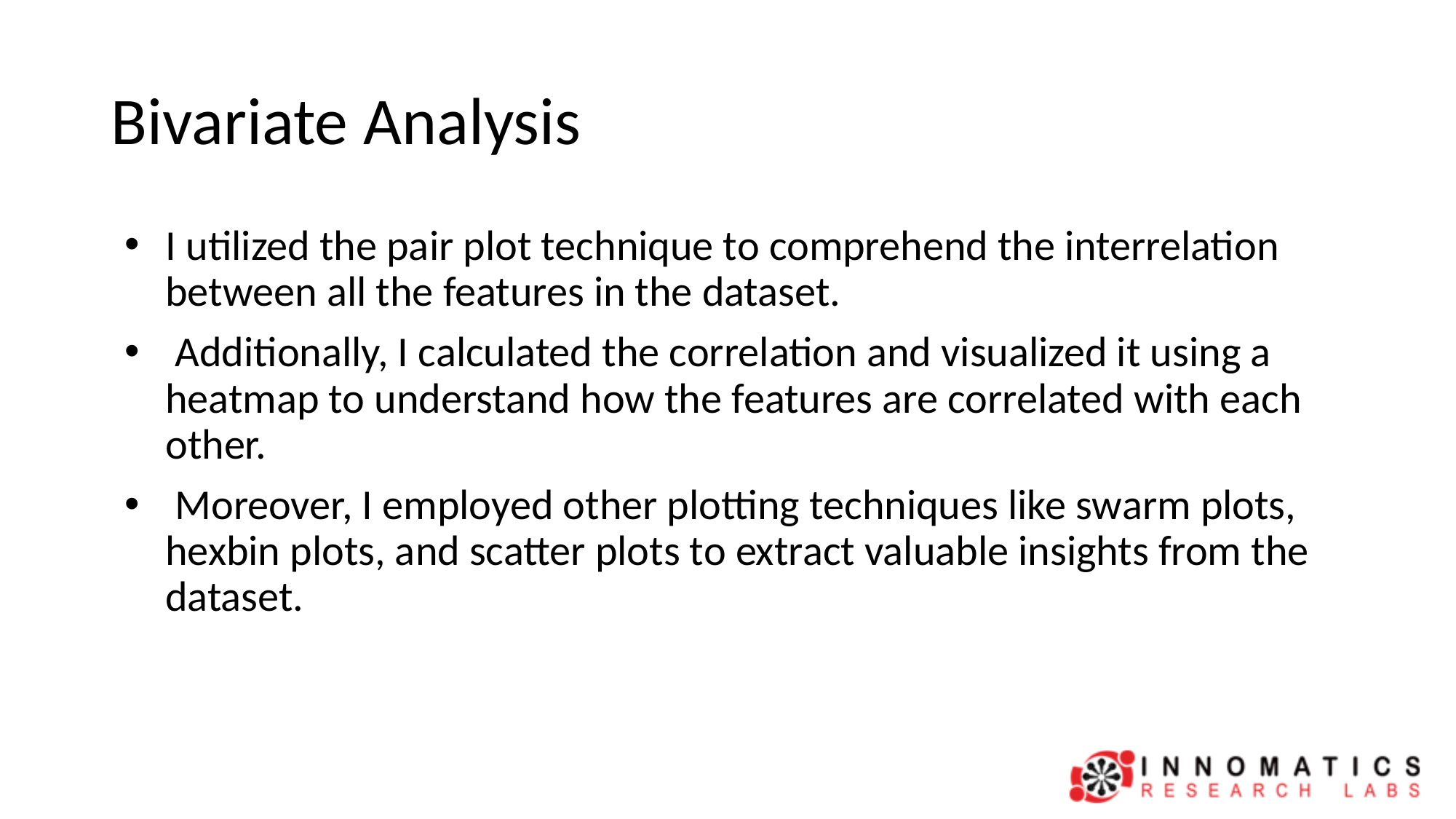

# Bivariate Analysis
I utilized the pair plot technique to comprehend the interrelation between all the features in the dataset.
 Additionally, I calculated the correlation and visualized it using a heatmap to understand how the features are correlated with each other.
 Moreover, I employed other plotting techniques like swarm plots, hexbin plots, and scatter plots to extract valuable insights from the dataset.